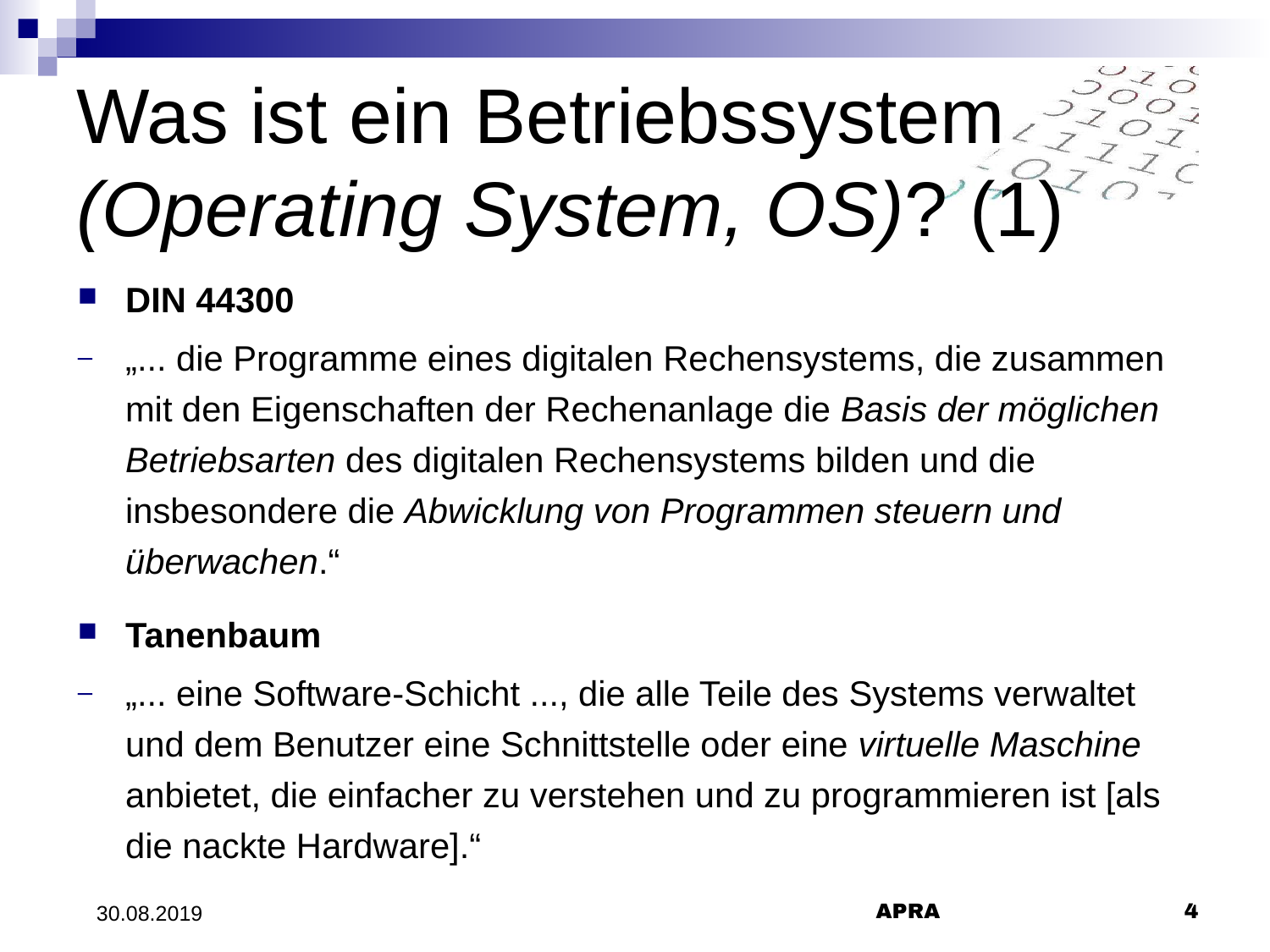

# Was ist ein Betriebssystem (Operating System, OS)? (1)
DIN 44300
„... die Programme eines digitalen Rechensystems, die zusammen mit den Eigenschaften der Rechenanlage die Basis der möglichen Betriebsarten des digitalen Rechensystems bilden und die insbesondere die Abwicklung von Programmen steuern und überwachen.“

Tanenbaum
„... eine Software-Schicht ..., die alle Teile des Systems verwaltet und dem Benutzer eine Schnittstelle oder eine virtuelle Maschine anbietet, die einfacher zu verstehen und zu programmieren ist [als die nackte Hardware].“
30.08.2019
APRA
4